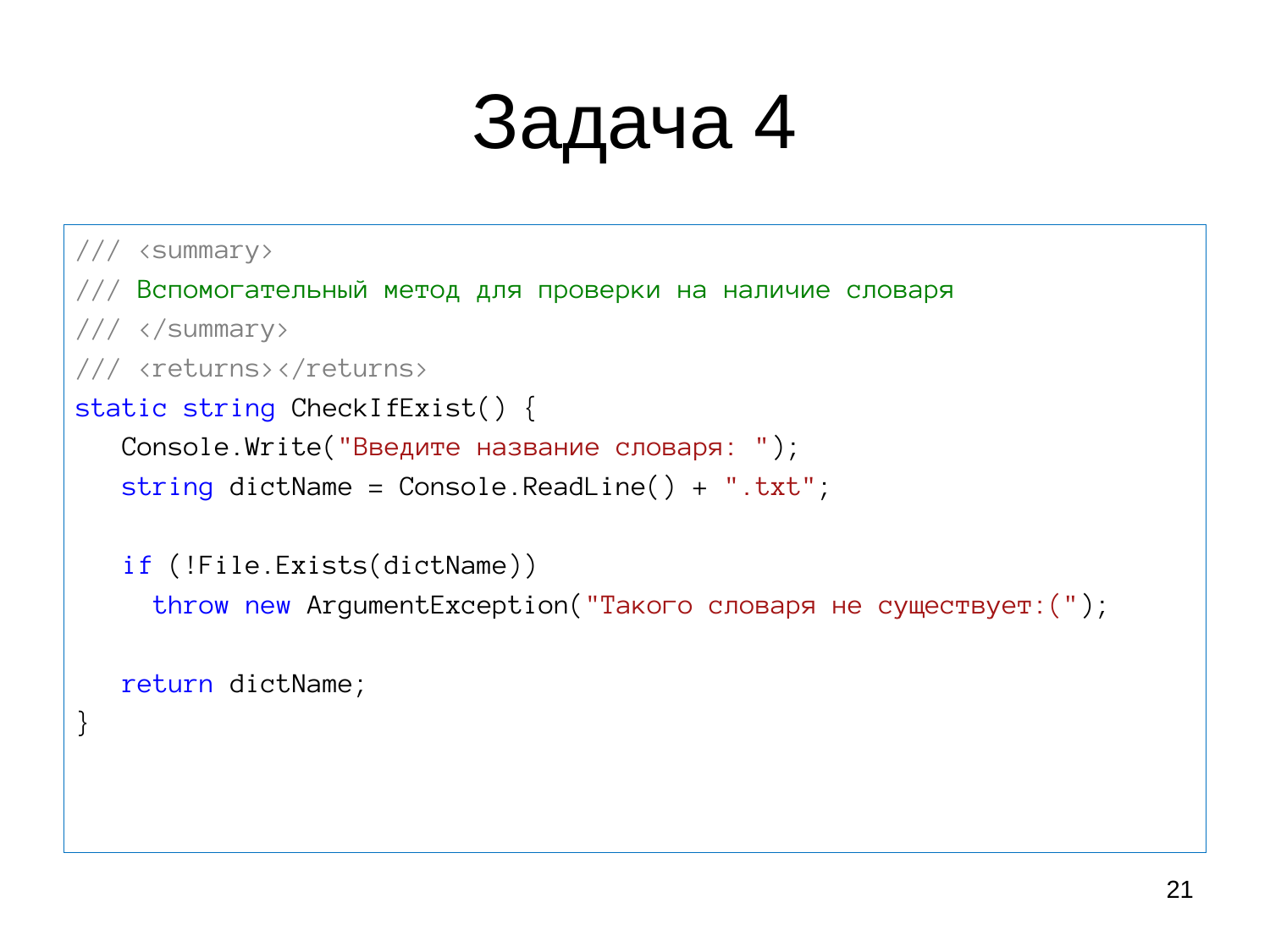

# Задача 4
/// <summary>
/// Вспомогательный метод для проверки на наличие словаря
/// </summary>
/// <returns></returns>
static string CheckIfExist() {
   Console.Write("Введите название словаря: ");
   string dictName = Console.ReadLine() + ".txt";

   if (!File.Exists(dictName))
     throw new ArgumentException("Такого словаря не существует:(");

   return dictName;
}
21